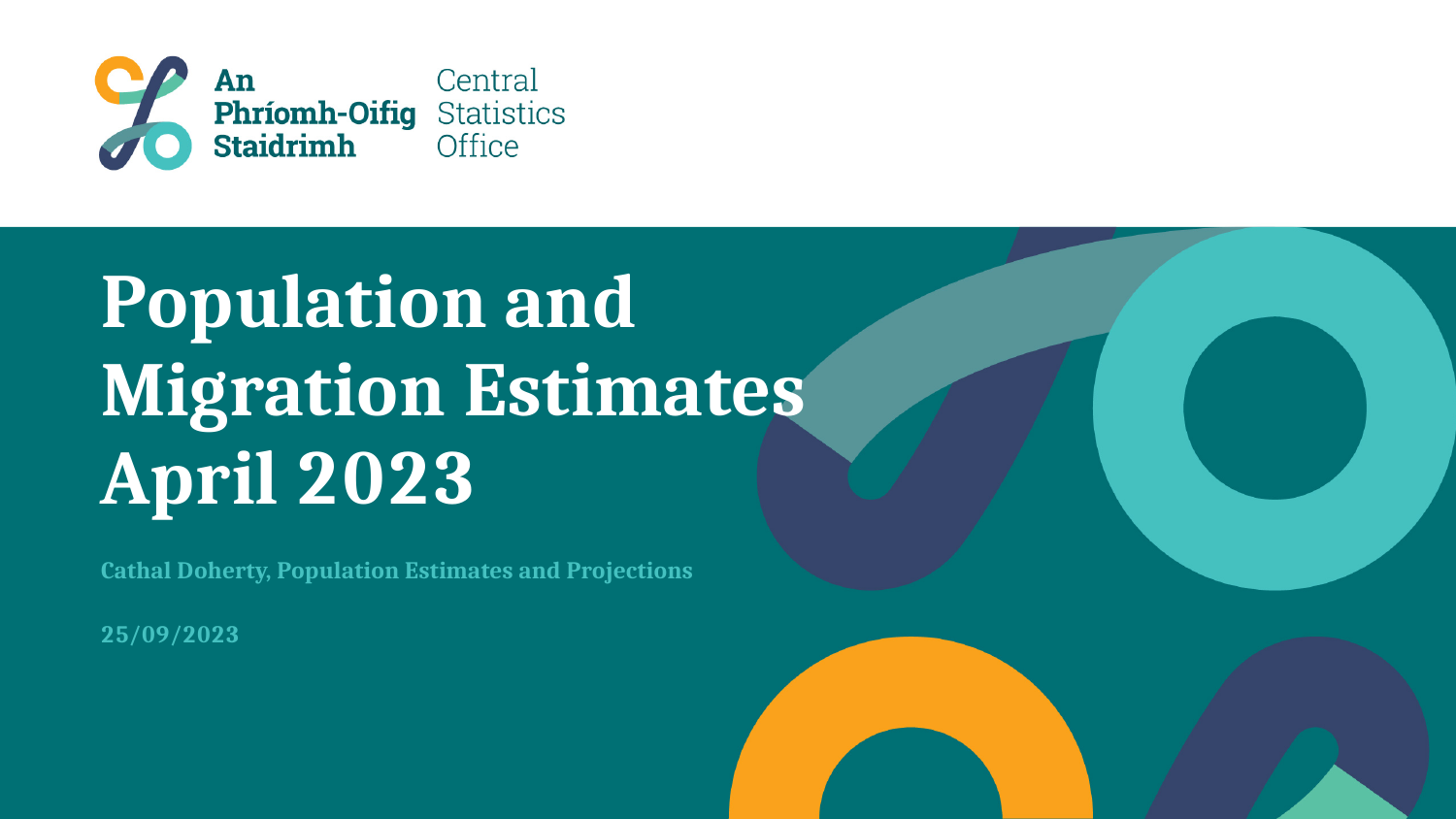

# Population and Migration Estimates April 2023

Cathal Doherty, Population Estimates and Projections
25/09/2023